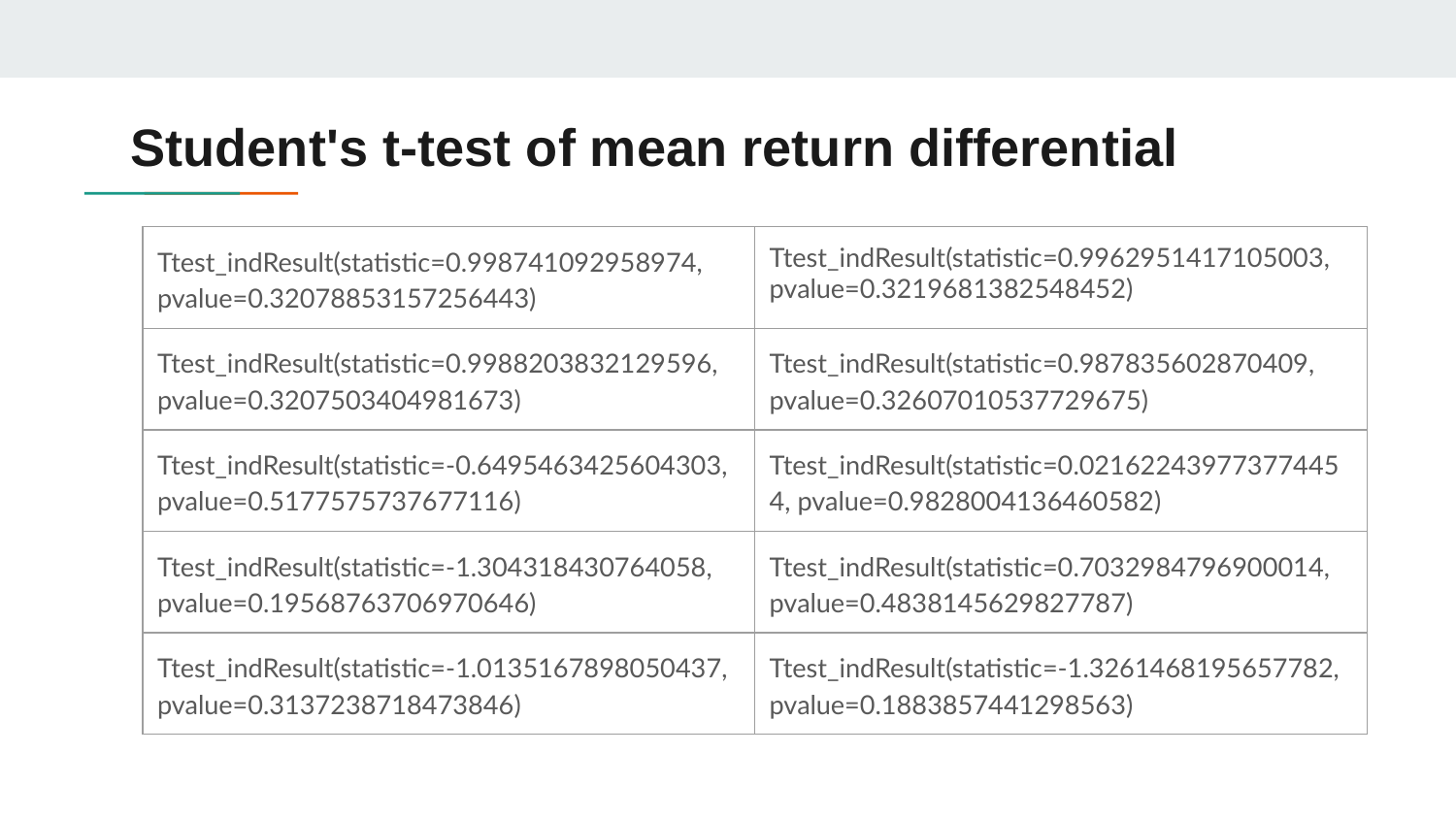

# Student's t-test of mean return differential
| ﻿Ttest\_indResult(statistic=0.998741092958974, pvalue=0.32078853157256443) | ﻿Ttest\_indResult(statistic=0.9962951417105003, pvalue=0.3219681382548452) |
| --- | --- |
| Ttest\_indResult(statistic=0.9988203832129596, pvalue=0.3207503404981673) | Ttest\_indResult(statistic=0.987835602870409, pvalue=0.32607010537729675) |
| Ttest\_indResult(statistic=-0.6495463425604303, pvalue=0.5177575737677116) | Ttest\_indResult(statistic=0.021622439773774454, pvalue=0.9828004136460582) |
| Ttest\_indResult(statistic=-1.304318430764058, pvalue=0.19568763706970646) | Ttest\_indResult(statistic=0.7032984796900014, pvalue=0.4838145629827787) |
| Ttest\_indResult(statistic=-1.0135167898050437, pvalue=0.3137238718473846) | Ttest\_indResult(statistic=-1.3261468195657782, pvalue=0.1883857441298563) |